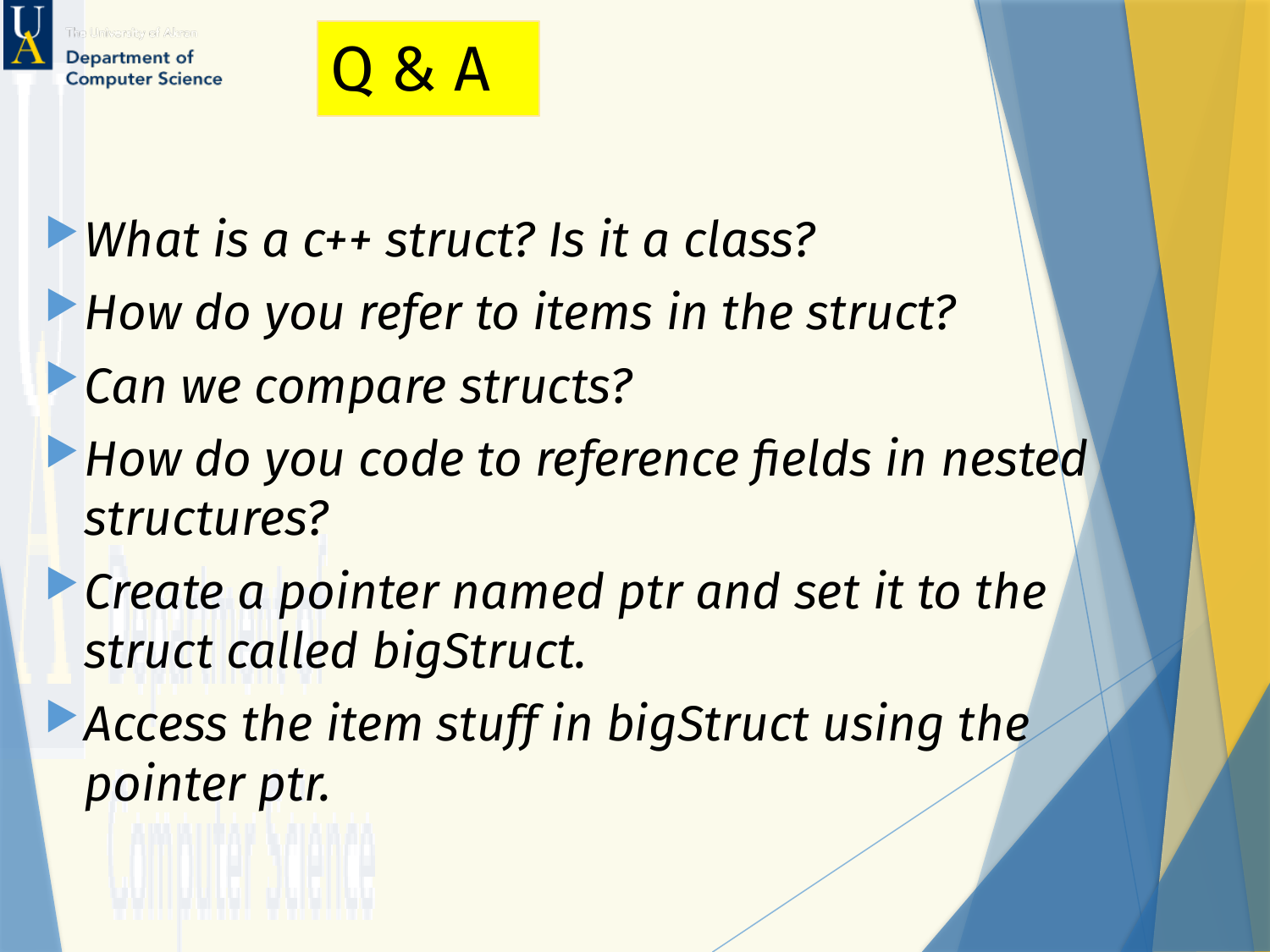

# Q & A
What is a c++ struct? Is it a class?
How do you refer to items in the struct?
Can we compare structs?
How do you code to reference fields in nested structures?
Create a pointer named ptr and set it to the struct called bigStruct.
Access the item stuff in bigStruct using the pointer ptr.